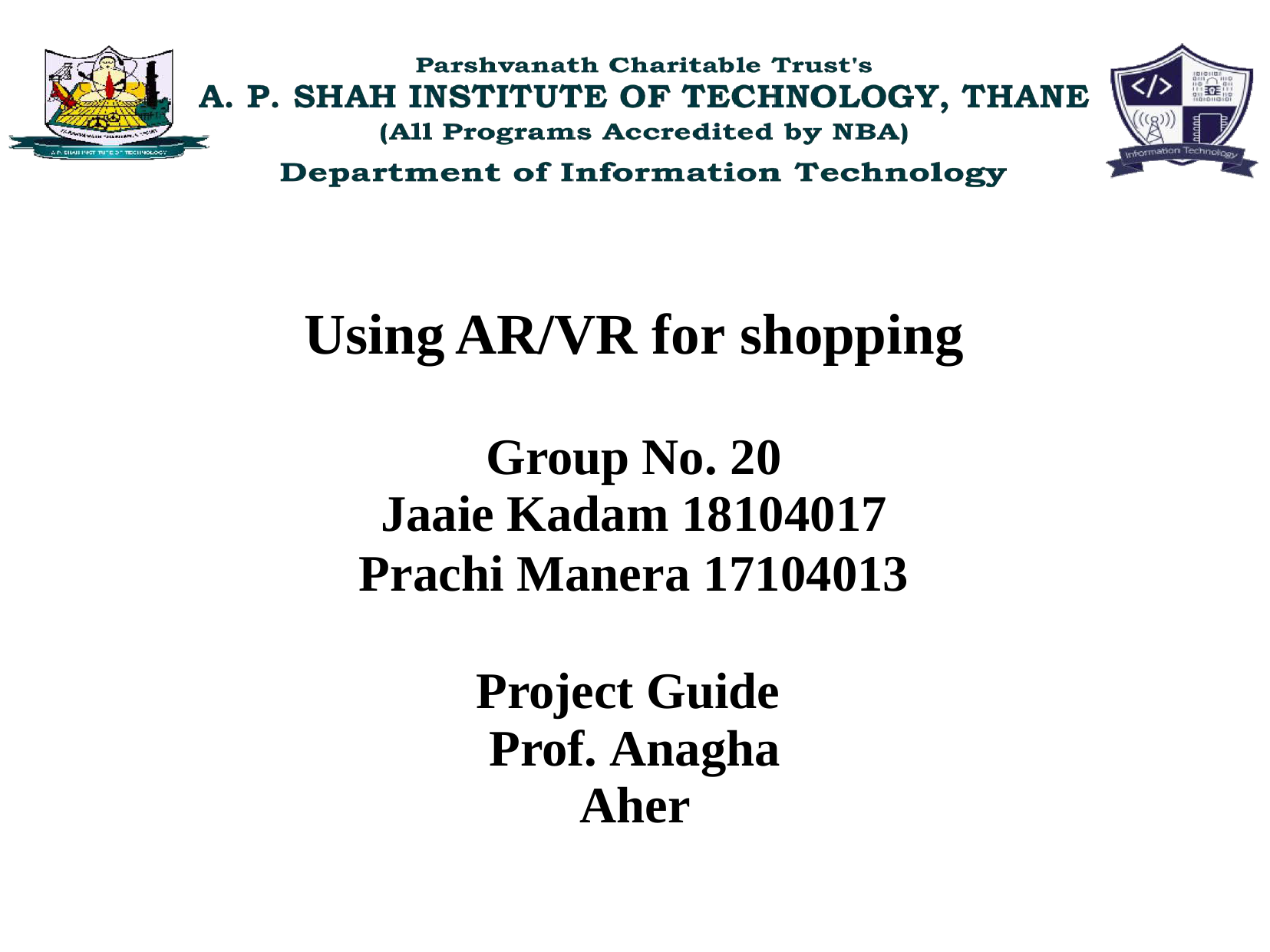

# Using AR/VR for shopping
Group No. 20
Jaaie Kadam 18104017
Prachi Manera 17104013

Project Guide  Prof. Anagha Aher